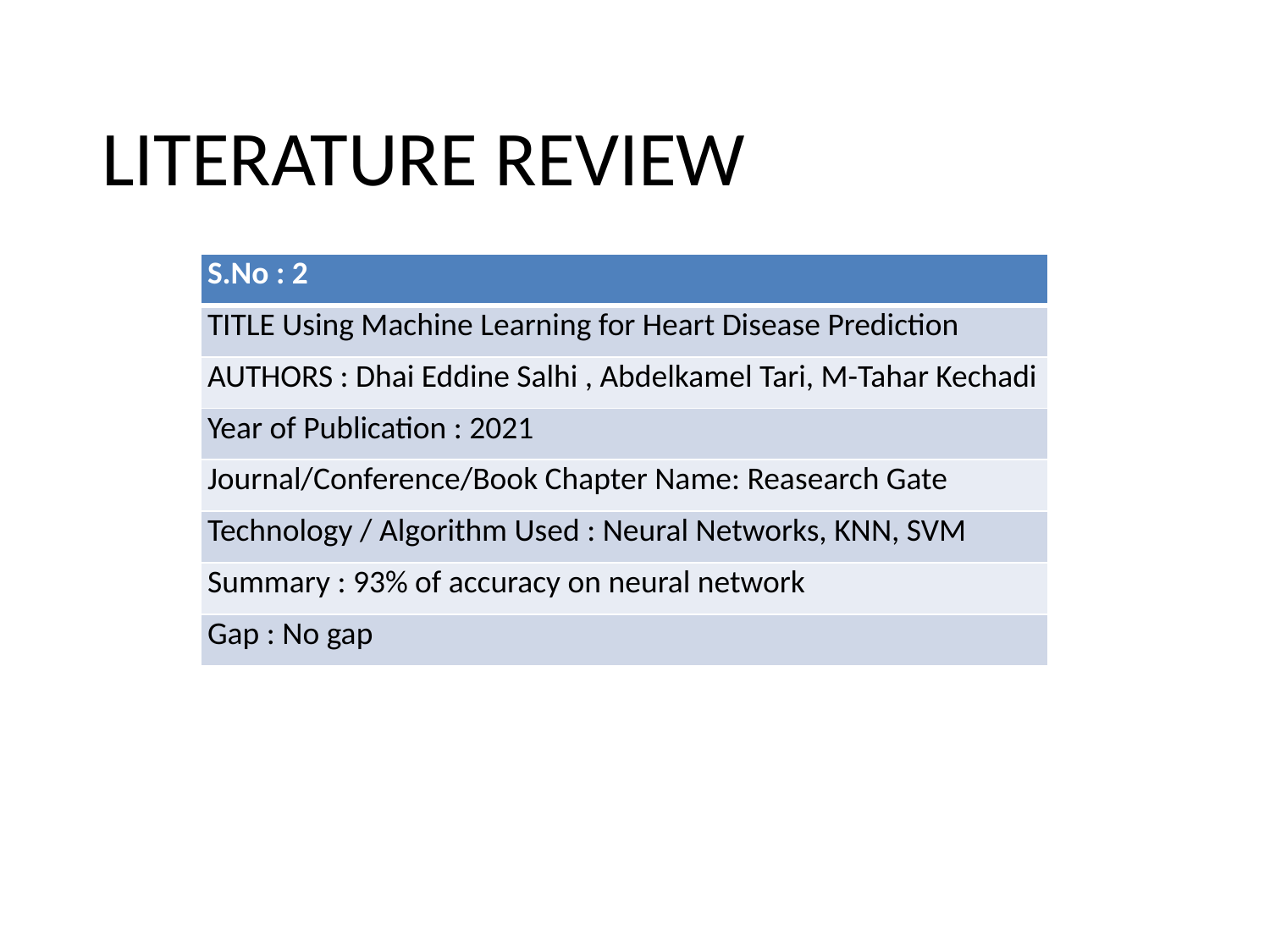

# LITERATURE REVIEW
| S.No : 2 |
| --- |
| TITLE Using Machine Learning for Heart Disease Prediction |
| AUTHORS : Dhai Eddine Salhi , Abdelkamel Tari, M-Tahar Kechadi |
| Year of Publication : 2021 |
| Journal/Conference/Book Chapter Name: Reasearch Gate |
| Technology / Algorithm Used : Neural Networks, KNN, SVM |
| Summary : 93% of accuracy on neural network |
| Gap : No gap |